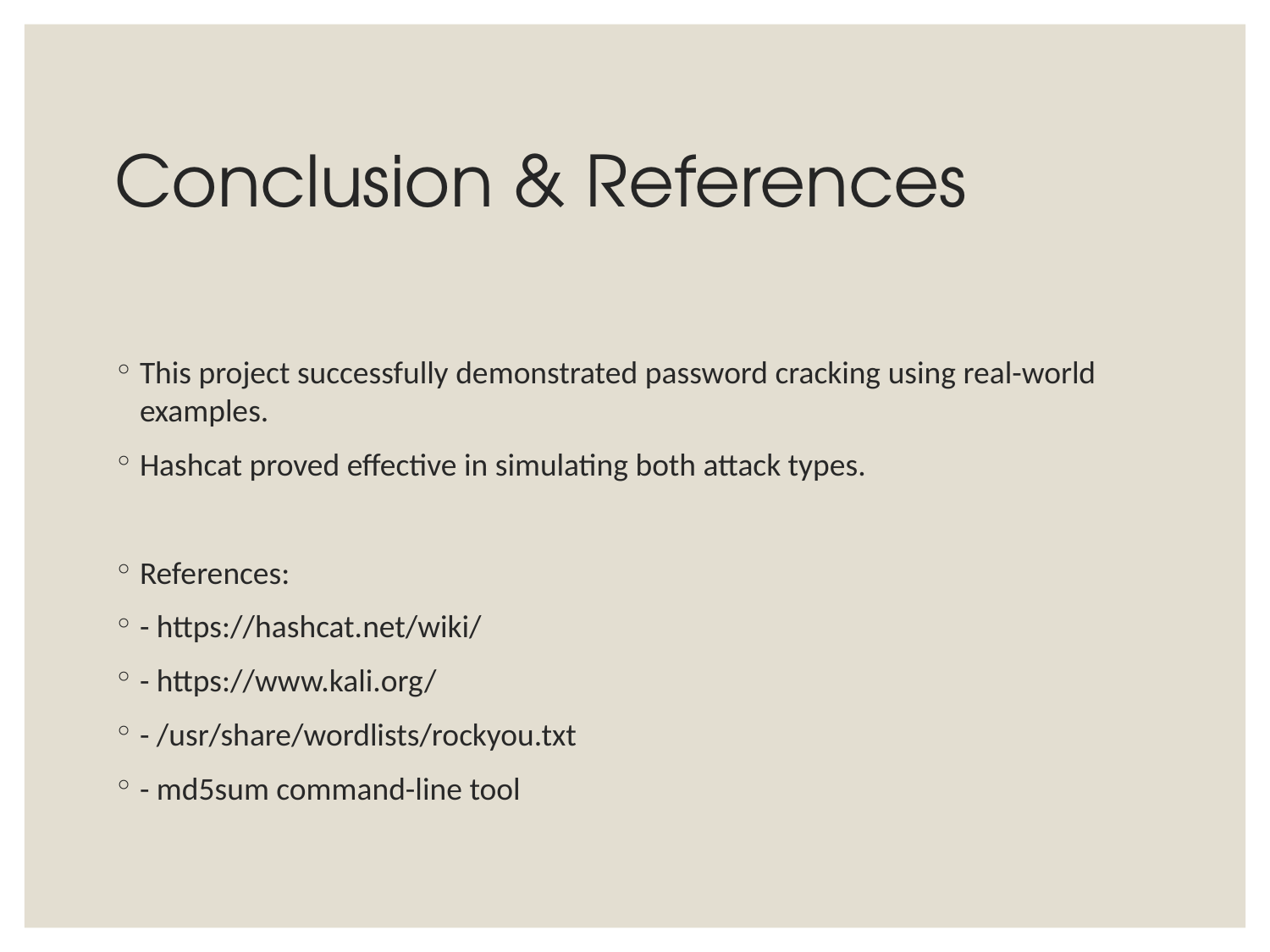

# Conclusion & References

This project successfully demonstrated password cracking using real-world examples.
Hashcat proved effective in simulating both attack types.

References:
- https://hashcat.net/wiki/
- https://www.kali.org/
- /usr/share/wordlists/rockyou.txt
- md5sum command-line tool